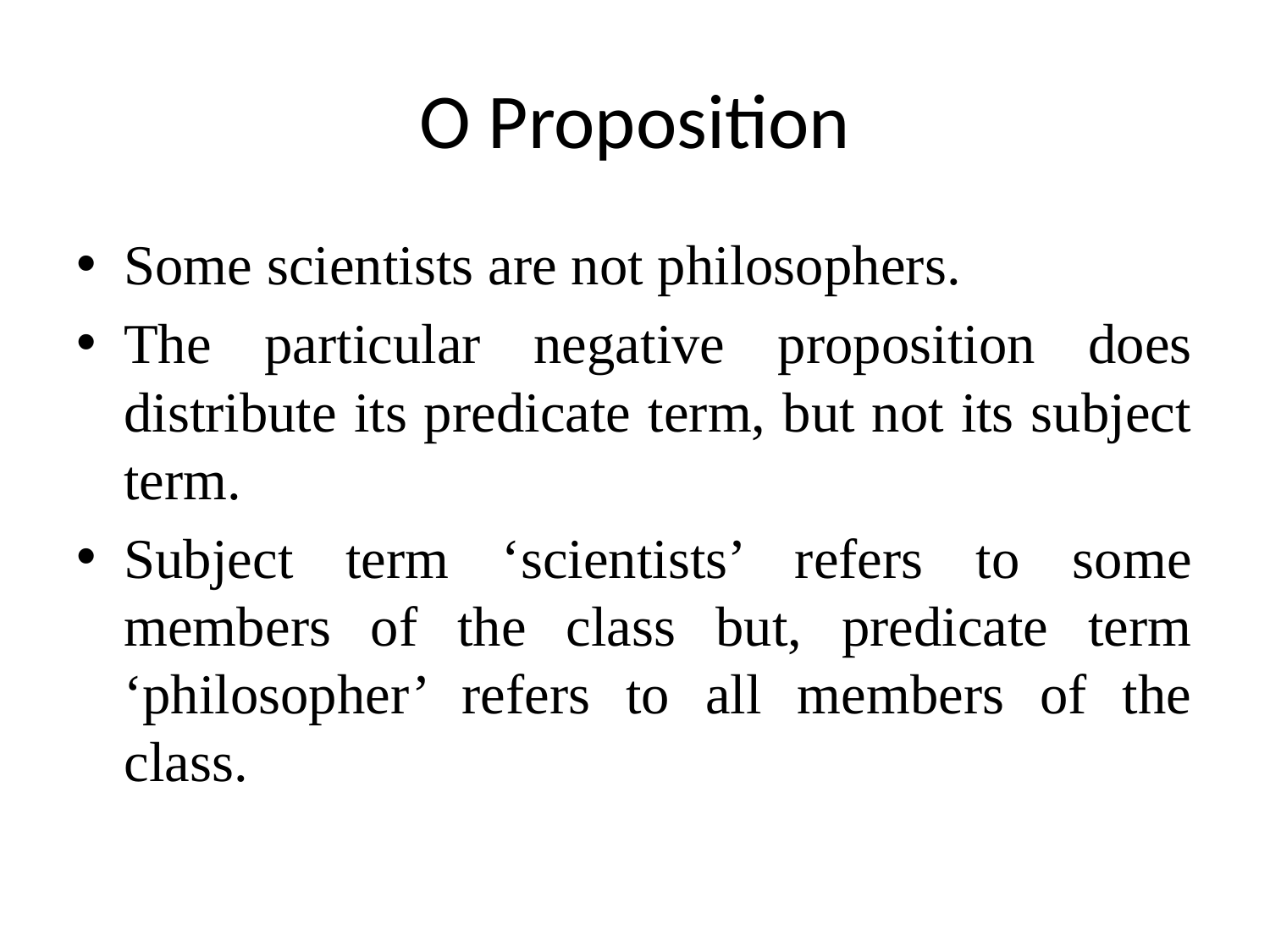

# O Proposition
Some scientists are not philosophers.
The particular negative proposition does distribute its predicate term, but not its subject term.
Subject term ‘scientists’ refers to some members of the class but, predicate term ‘philosopher’ refers to all members of the class.